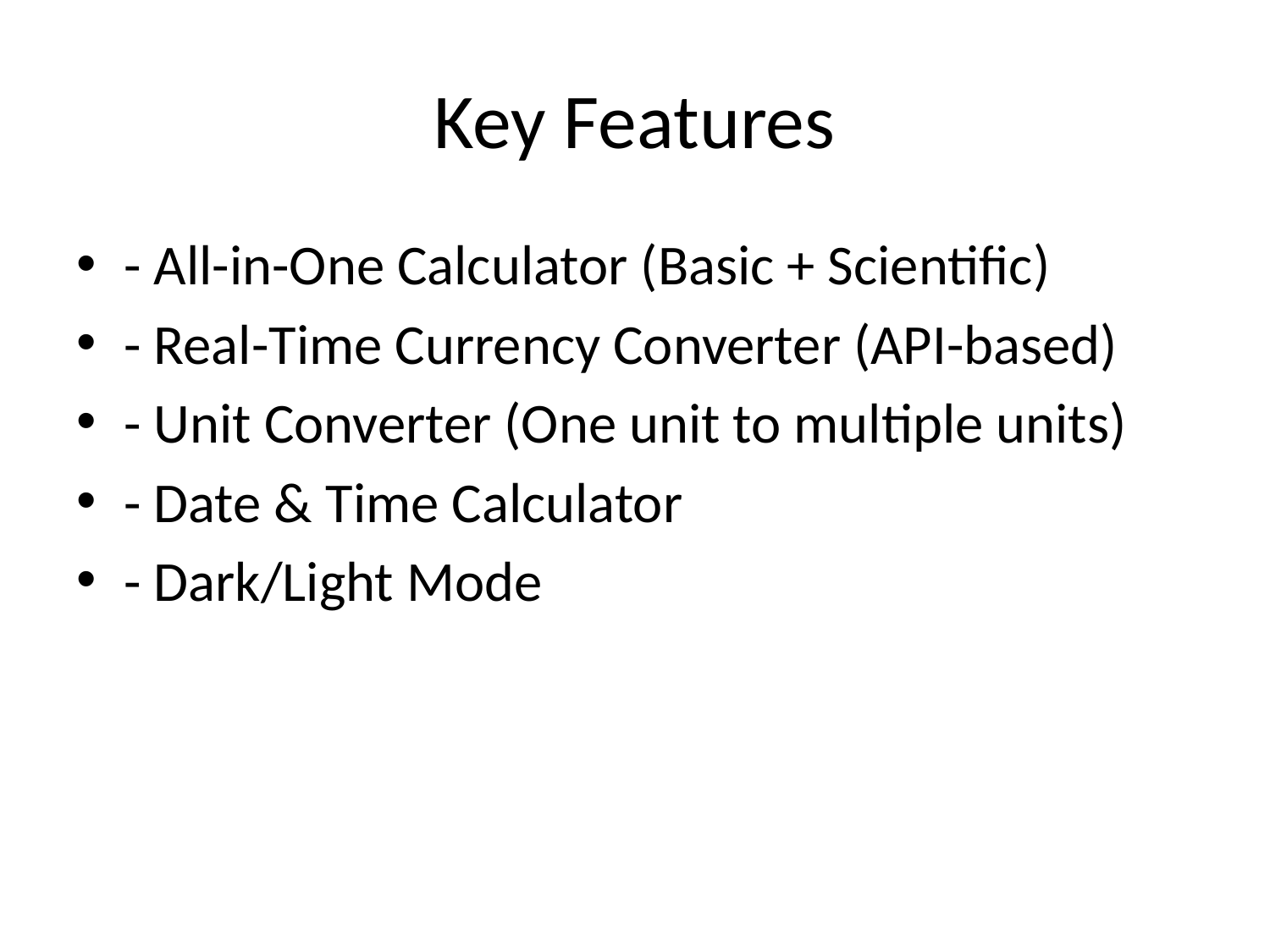

# Key Features
- All-in-One Calculator (Basic + Scientific)
- Real-Time Currency Converter (API-based)
- Unit Converter (One unit to multiple units)
- Date & Time Calculator
- Dark/Light Mode